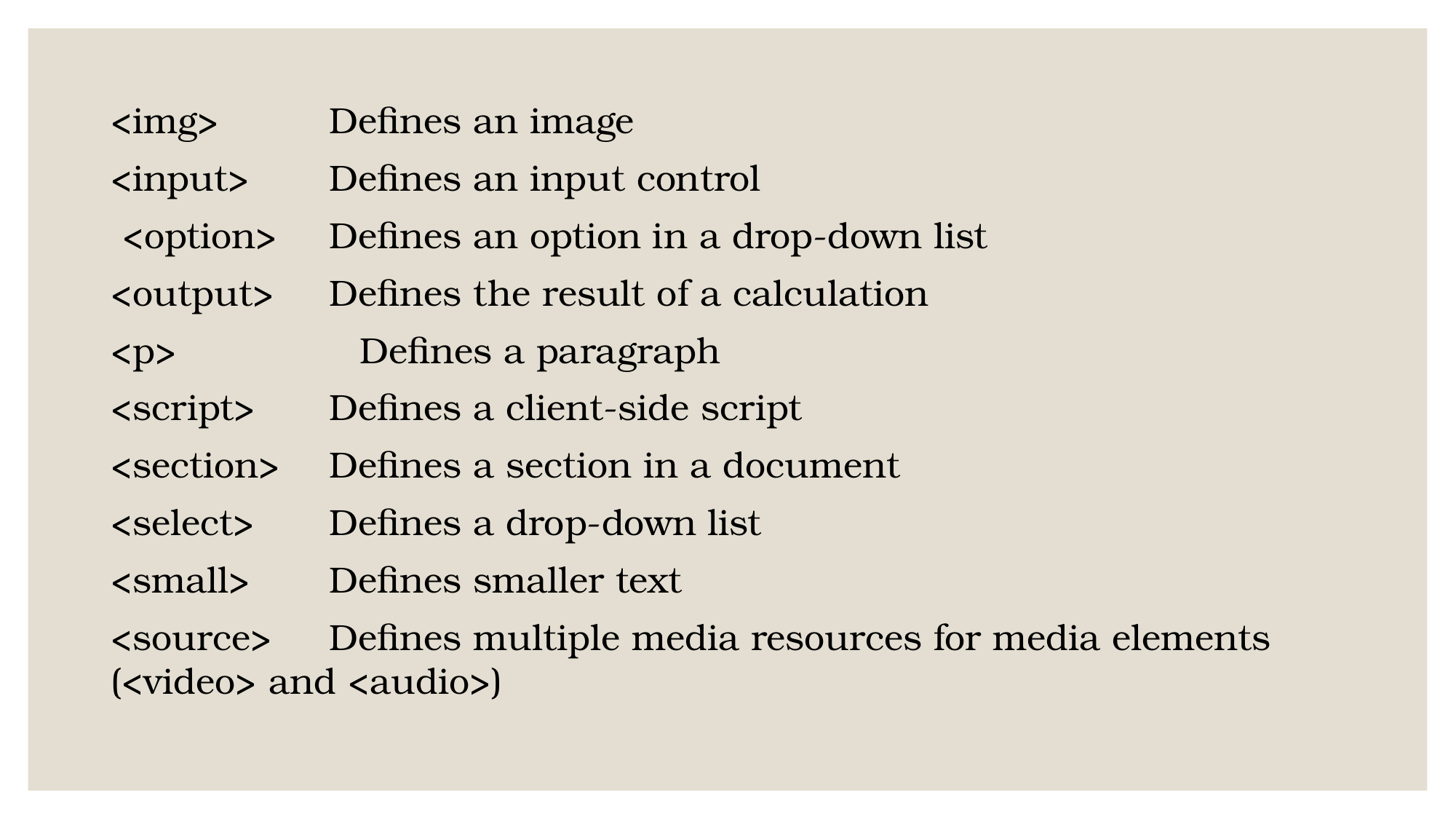

<img> 	Defines an image
<input>	Defines an input control
 <option>	Defines an option in a drop-down list
<output>	Defines the result of a calculation
<p>	            Defines a paragraph
<script>	Defines a client-side script
<section>	Defines a section in a document
<select>	Defines a drop-down list
<small>	Defines smaller text
<source>	Defines multiple media resources for media elements (<video> and <audio>)